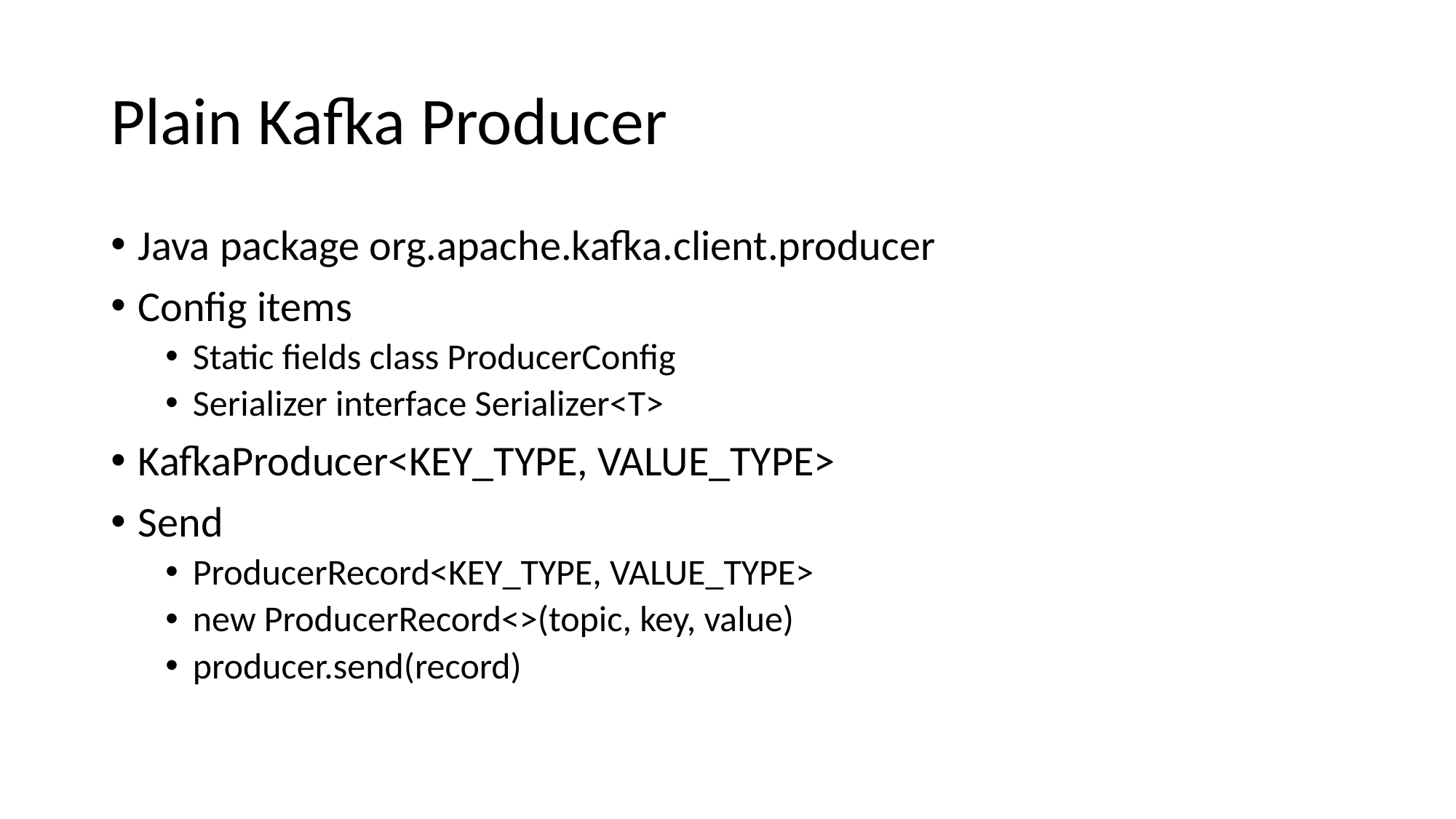

# Plain Kafka Producer
Java package org.apache.kafka.client.producer
Config items
Static fields class ProducerConfig
Serializer interface Serializer<T>
KafkaProducer<KEY_TYPE, VALUE_TYPE>
Send
ProducerRecord<KEY_TYPE, VALUE_TYPE>
new ProducerRecord<>(topic, key, value)
producer.send(record)